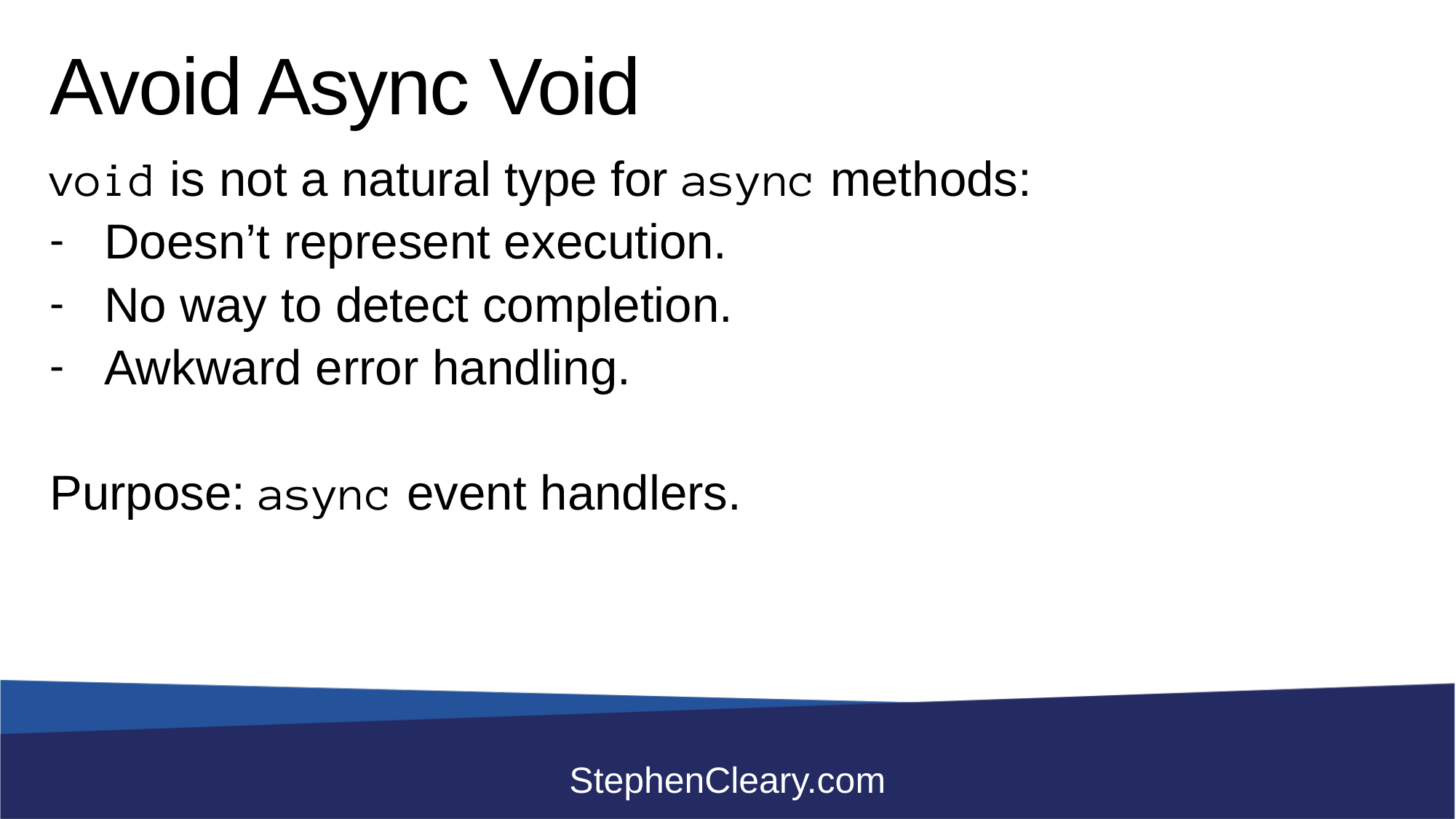

# Avoid Async Void
void is not a natural type for async methods:
Doesn’t represent execution.
No way to detect completion.
Awkward error handling.

Purpose: async event handlers.